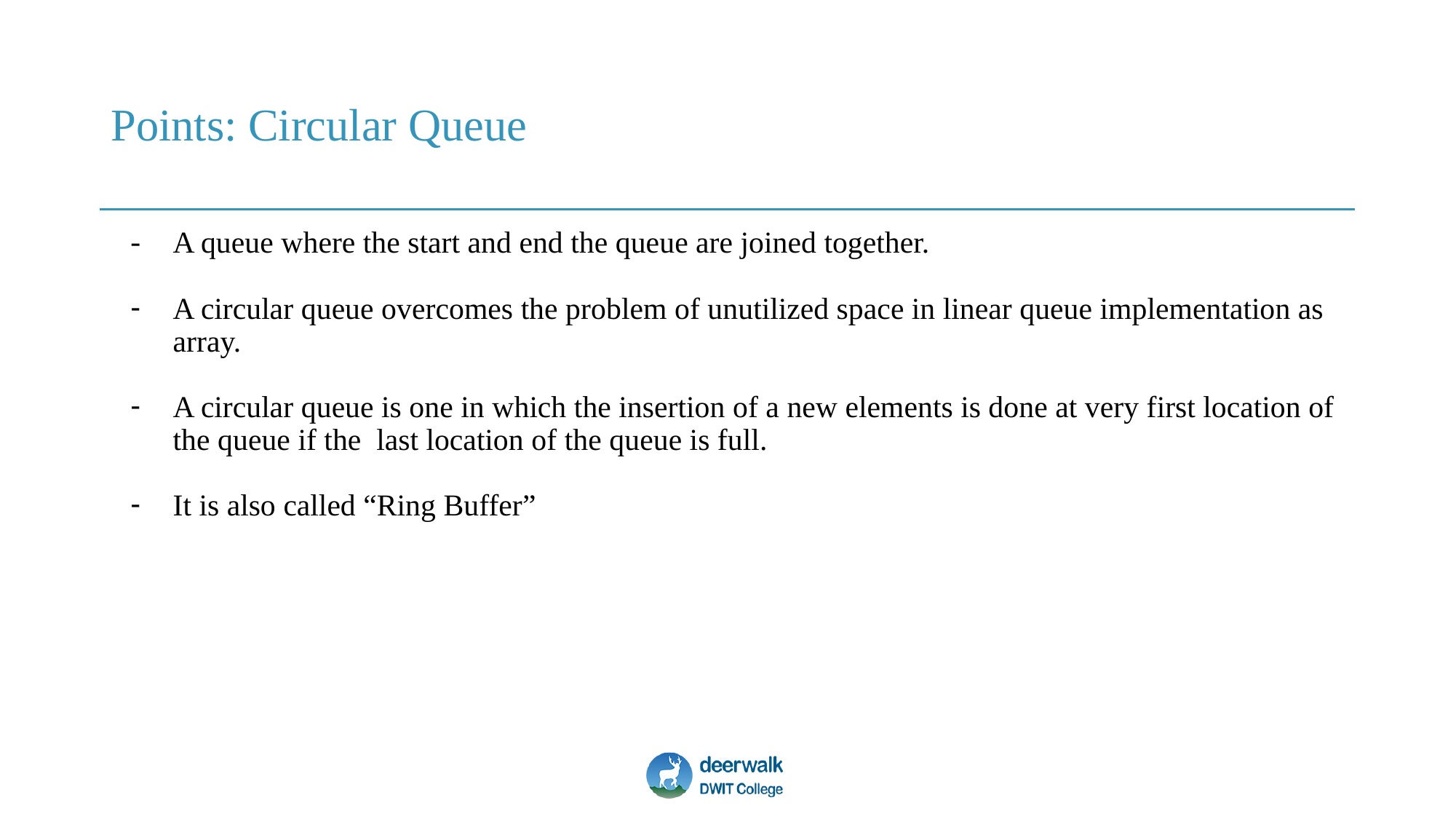

# Points: Circular Queue
A queue where the start and end the queue are joined together.

A circular queue overcomes the problem of unutilized space in linear queue implementation as array.

A circular queue is one in which the insertion of a new elements is done at very first location of the queue if the  last location of the queue is full.

It is also called “Ring Buffer”